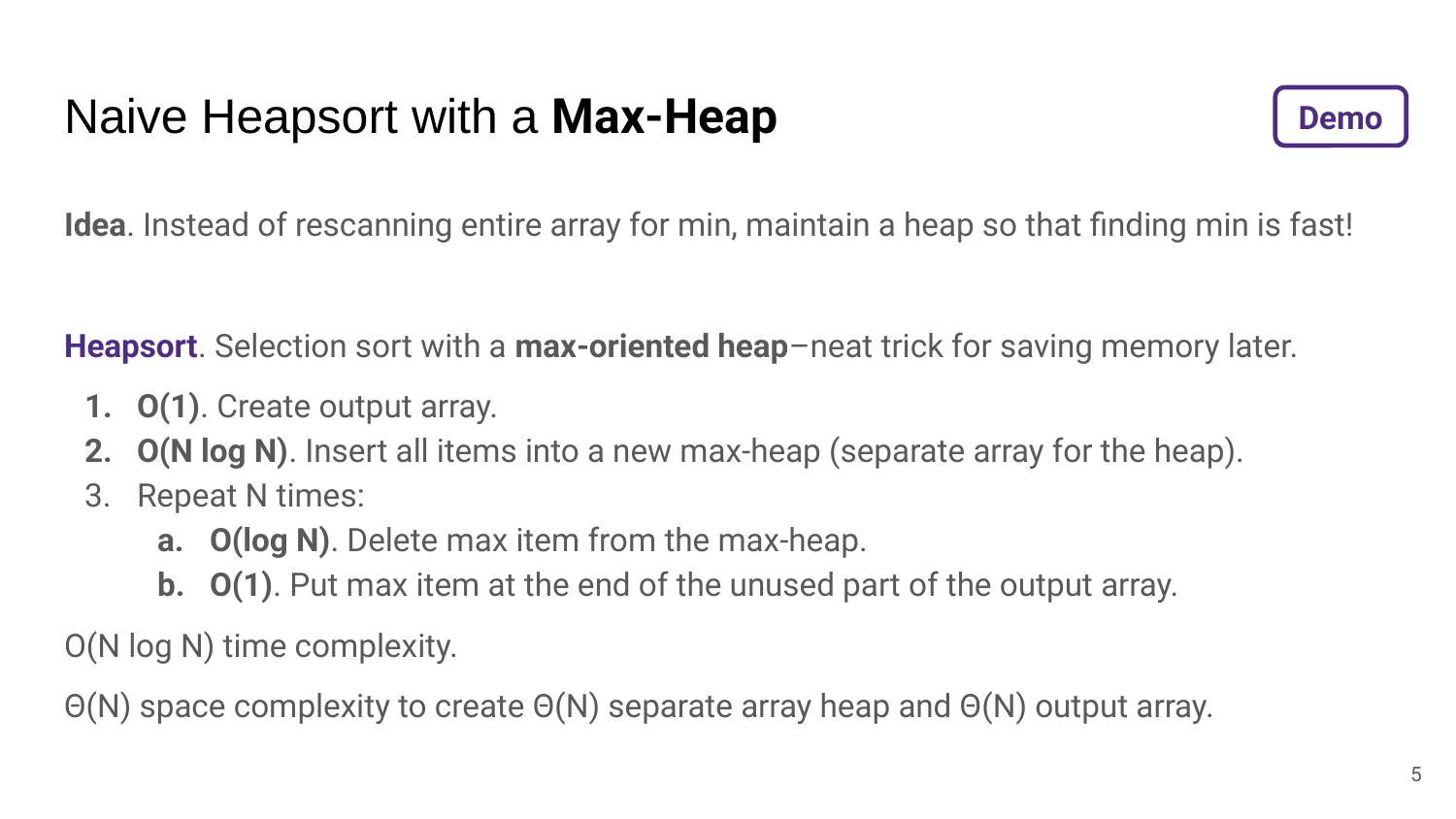

# Naive Heapsort with a Max-Heap
Demo
Idea. Instead of rescanning entire array for min, maintain a heap so that finding min is fast!

Heapsort. Selection sort with a max-oriented heap–neat trick for saving memory later.
O(1). Create output array.
O(N log N). Insert all items into a new max-heap (separate array for the heap).
Repeat N times:
O(log N). Delete max item from the max-heap.
O(1). Put max item at the end of the unused part of the output array.
O(N log N) time complexity.
Θ(N) space complexity to create Θ(N) separate array heap and Θ(N) output array.
5